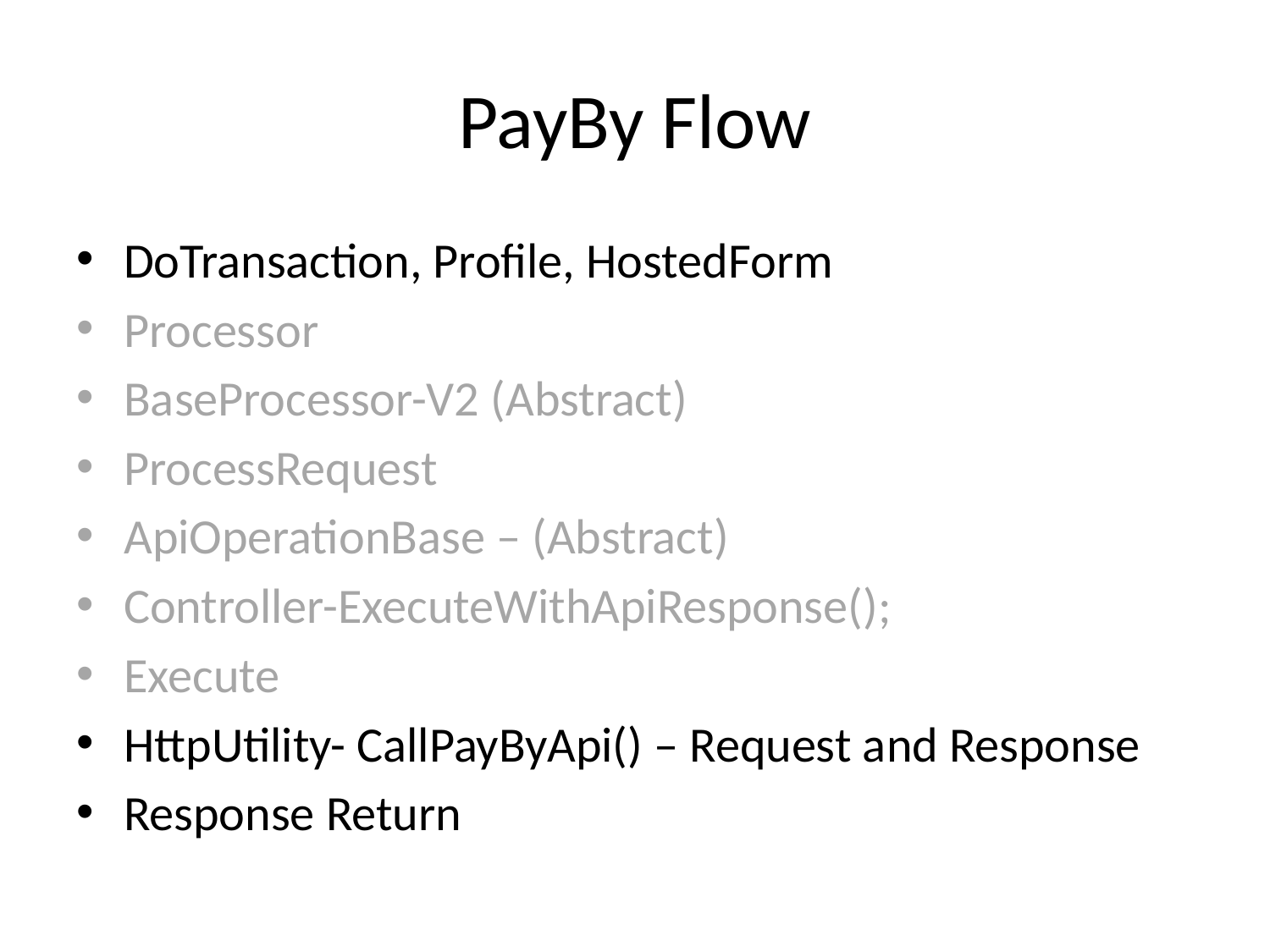

# PayBy Flow
DoTransaction, Profile, HostedForm
Processor
BaseProcessor-V2 (Abstract)
ProcessRequest
ApiOperationBase – (Abstract)
Controller-ExecuteWithApiResponse();
Execute
HttpUtility- CallPayByApi() – Request and Response
Response Return